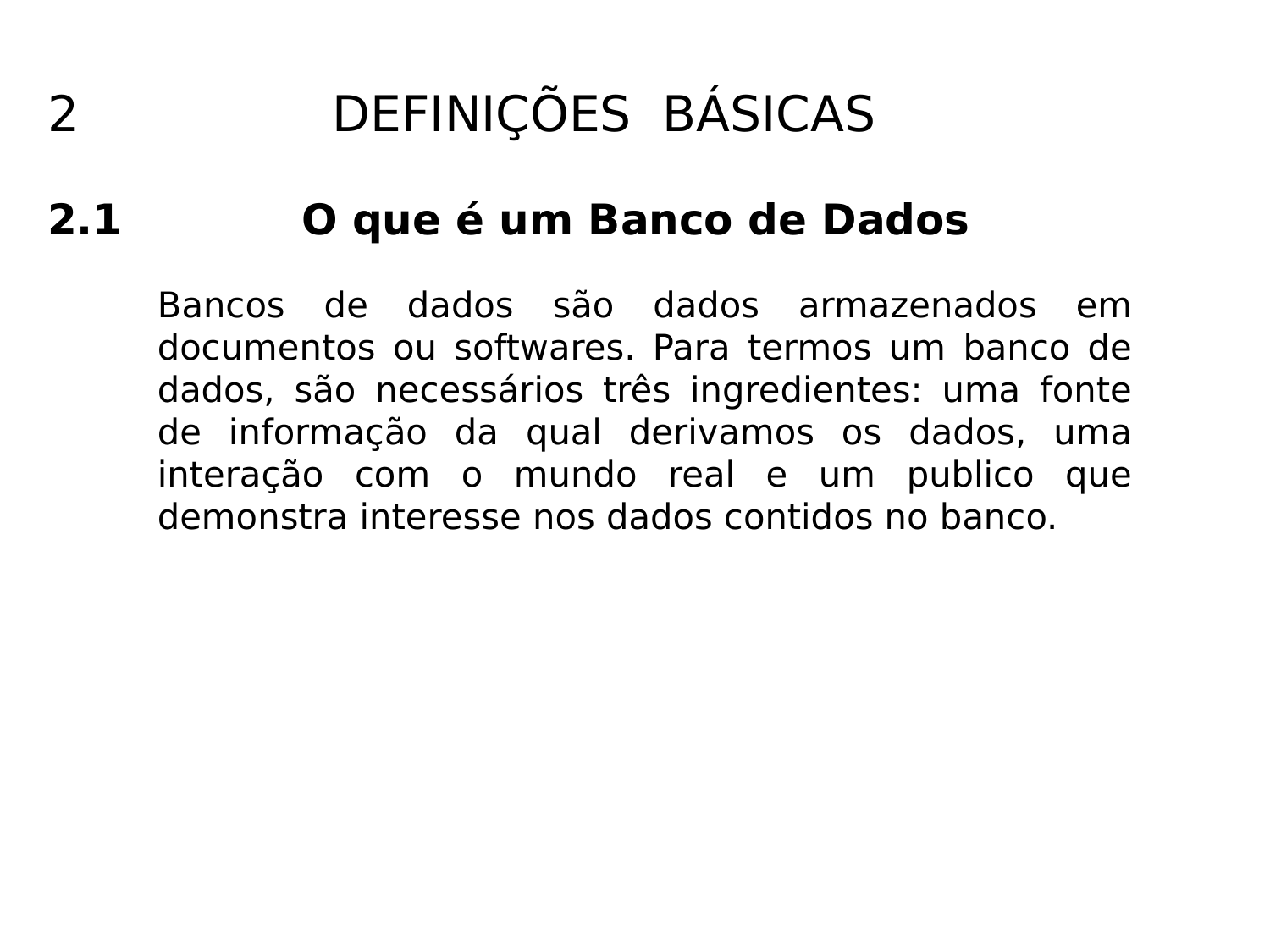

2		  DEFINIÇÕES  BÁSICAS

2.1 		O que é um Banco de Dados

Bancos de dados são dados armazenados em documentos ou softwares. Para termos um banco de dados, são necessários três ingredientes: uma fonte de informação da qual derivamos os dados, uma interação com o mundo real e um publico que demonstra interesse nos dados contidos no banco.